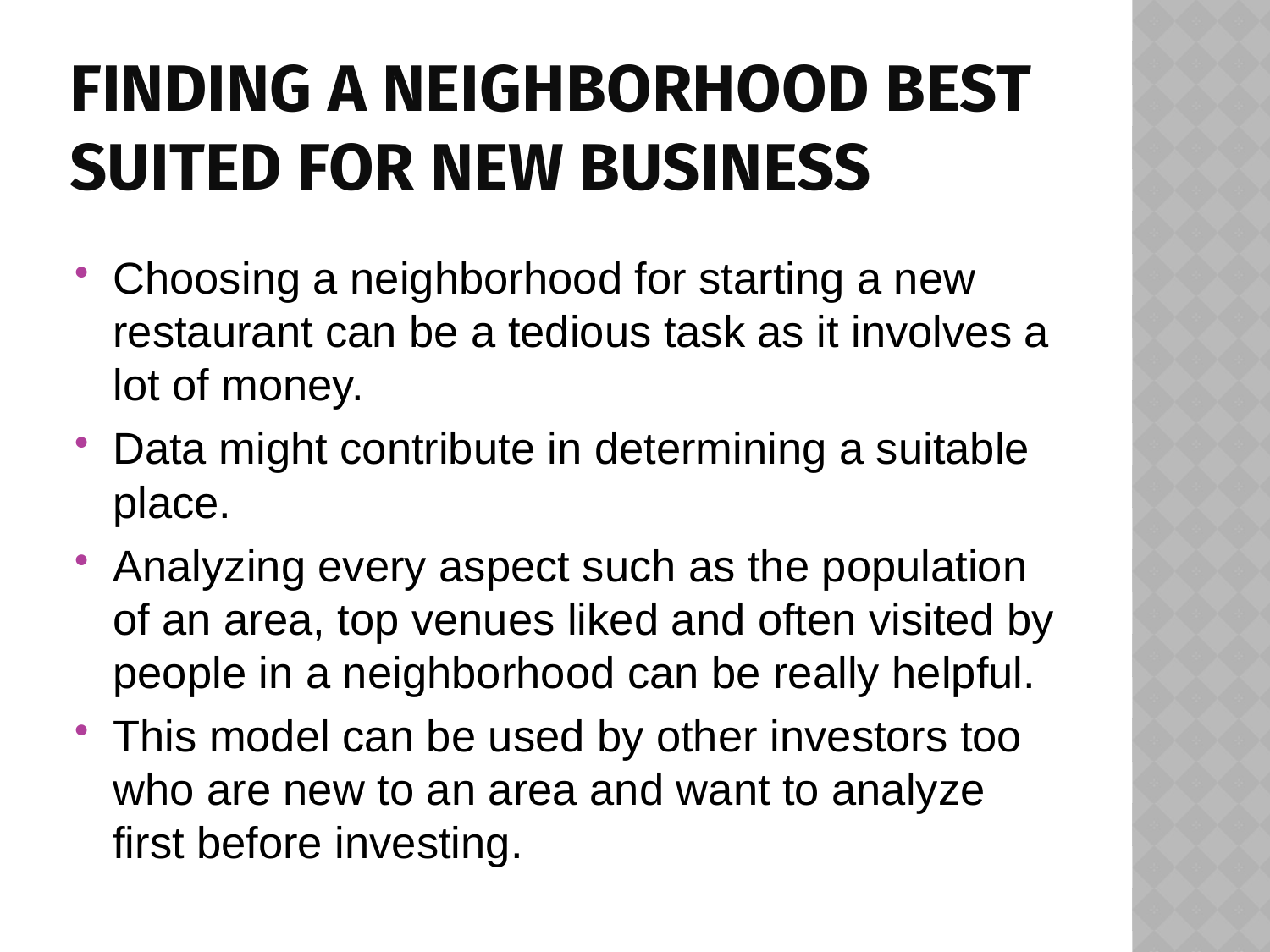

# Finding a neighborhood best suited for new business
Choosing a neighborhood for starting a new restaurant can be a tedious task as it involves a lot of money.
Data might contribute in determining a suitable place.
Analyzing every aspect such as the population of an area, top venues liked and often visited by people in a neighborhood can be really helpful.
This model can be used by other investors too who are new to an area and want to analyze first before investing.